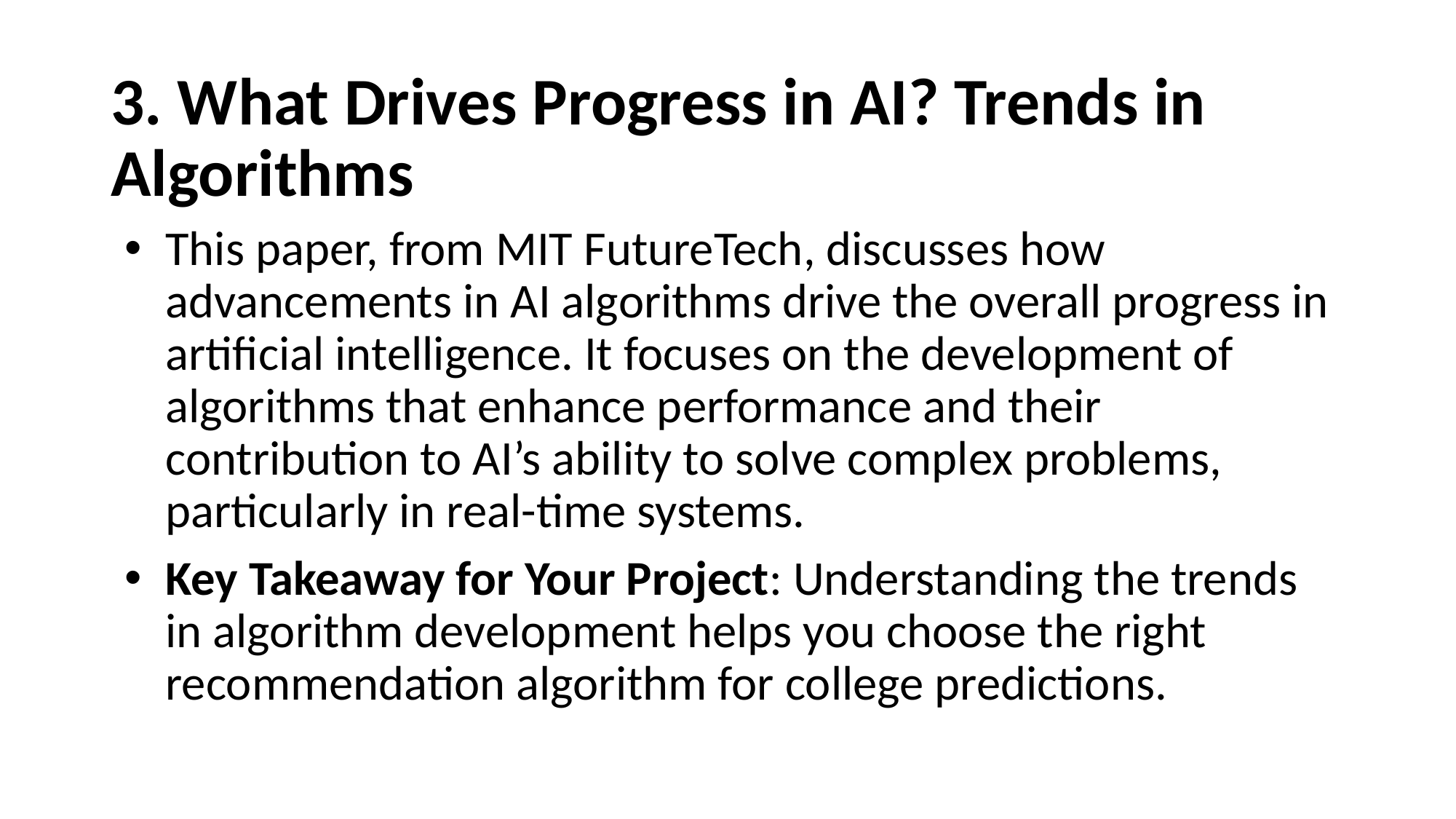

# 3. What Drives Progress in AI? Trends in Algorithms
This paper, from MIT FutureTech, discusses how advancements in AI algorithms drive the overall progress in artificial intelligence. It focuses on the development of algorithms that enhance performance and their contribution to AI’s ability to solve complex problems, particularly in real-time systems.
Key Takeaway for Your Project: Understanding the trends in algorithm development helps you choose the right recommendation algorithm for college predictions.